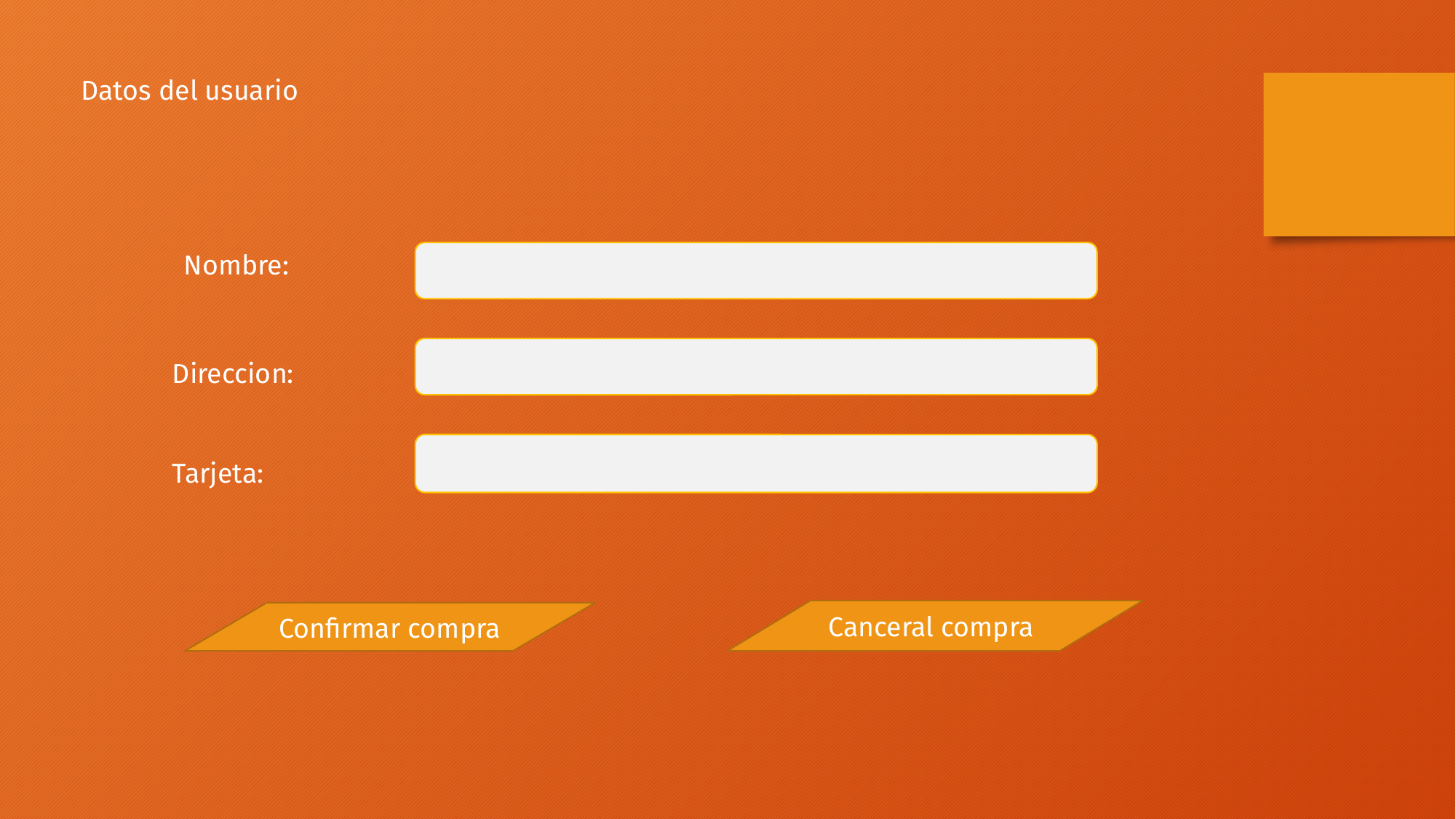

Datos del usuario
Nombre:

Direccion:

Tarjeta:
Canceral compra
Confirmar compra